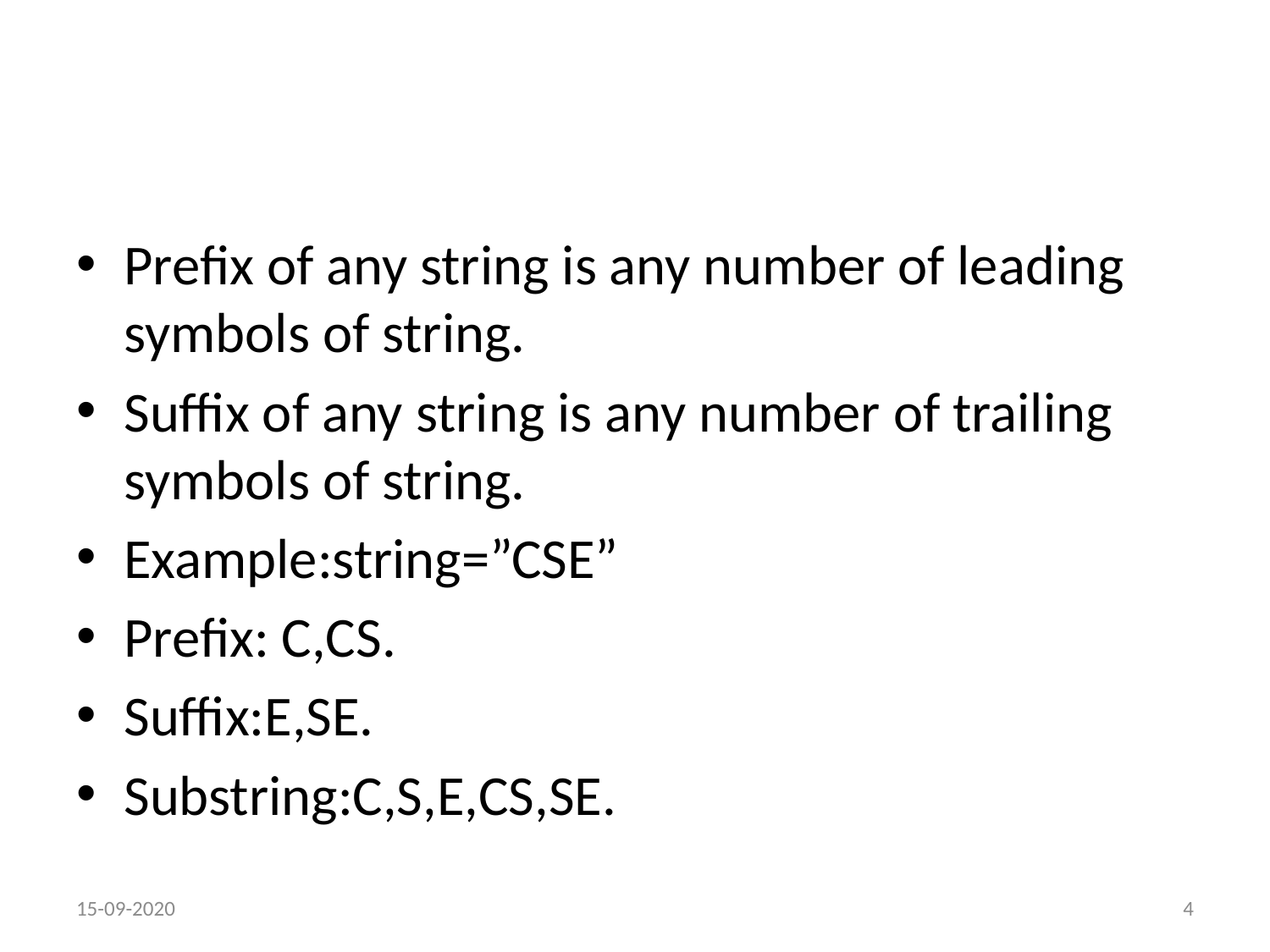

#
Prefix of any string is any number of leading symbols of string.
Suffix of any string is any number of trailing symbols of string.
Example:string=”CSE”
Prefix: C,CS.
Suffix:E,SE.
Substring:C,S,E,CS,SE.
15-09-2020

4